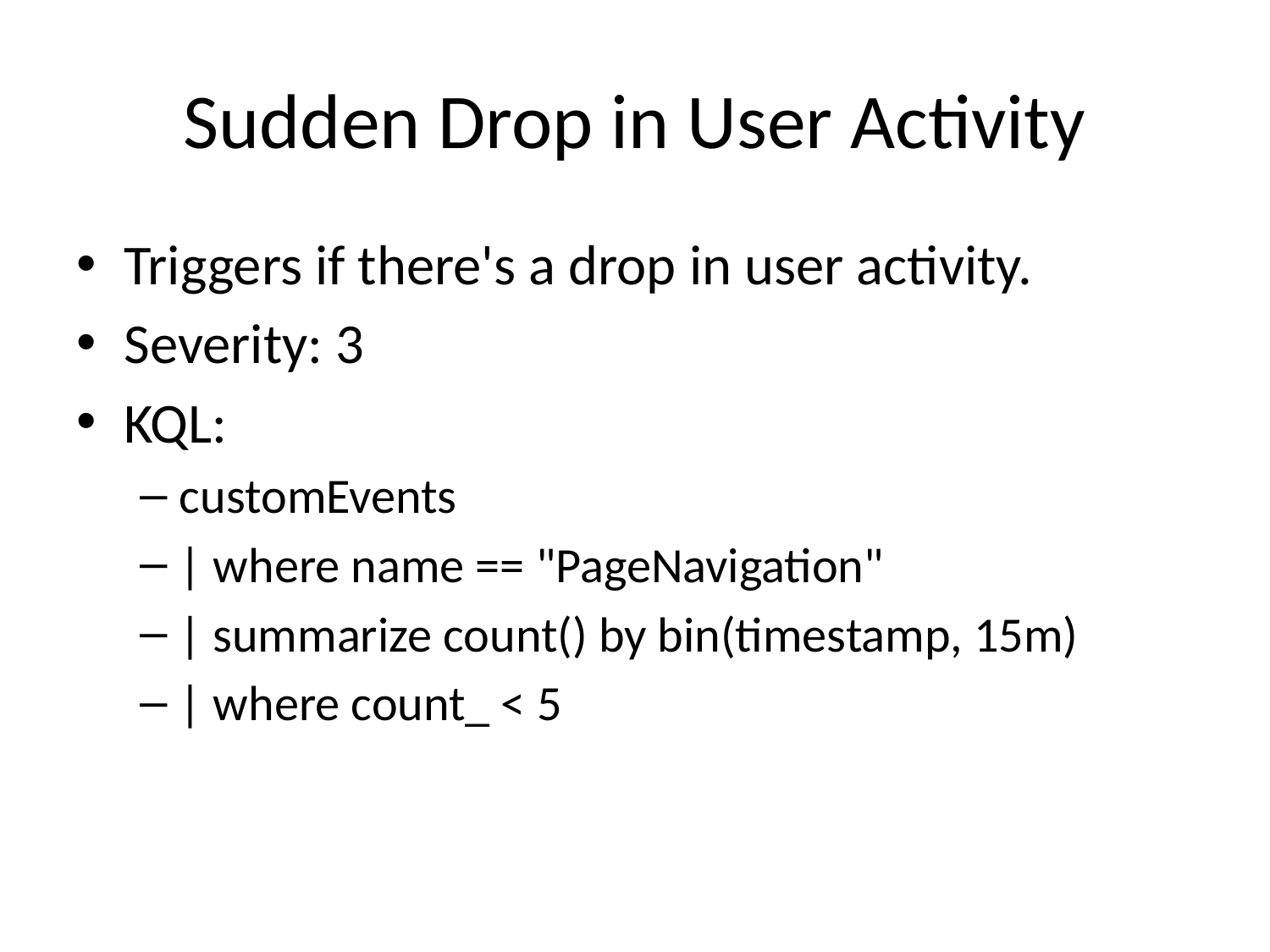

# Sudden Drop in User Activity
Triggers if there's a drop in user activity.
Severity: 3
KQL:
customEvents
| where name == "PageNavigation"
| summarize count() by bin(timestamp, 15m)
| where count_ < 5